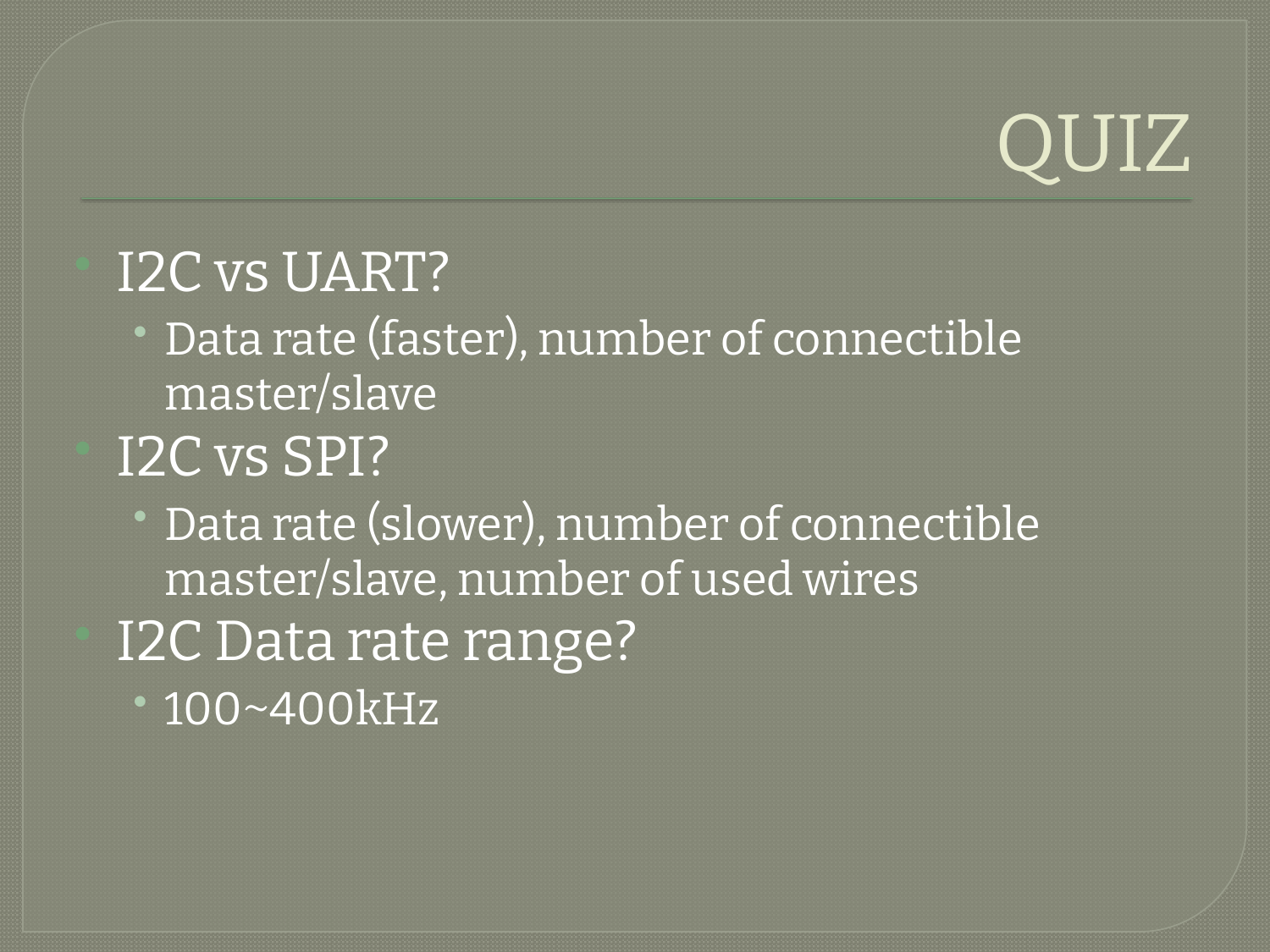

# QUIZ
I2C vs UART?
Data rate (faster), number of connectible master/slave
I2C vs SPI?
Data rate (slower), number of connectible master/slave, number of used wires
I2C Data rate range?
100~400kHz